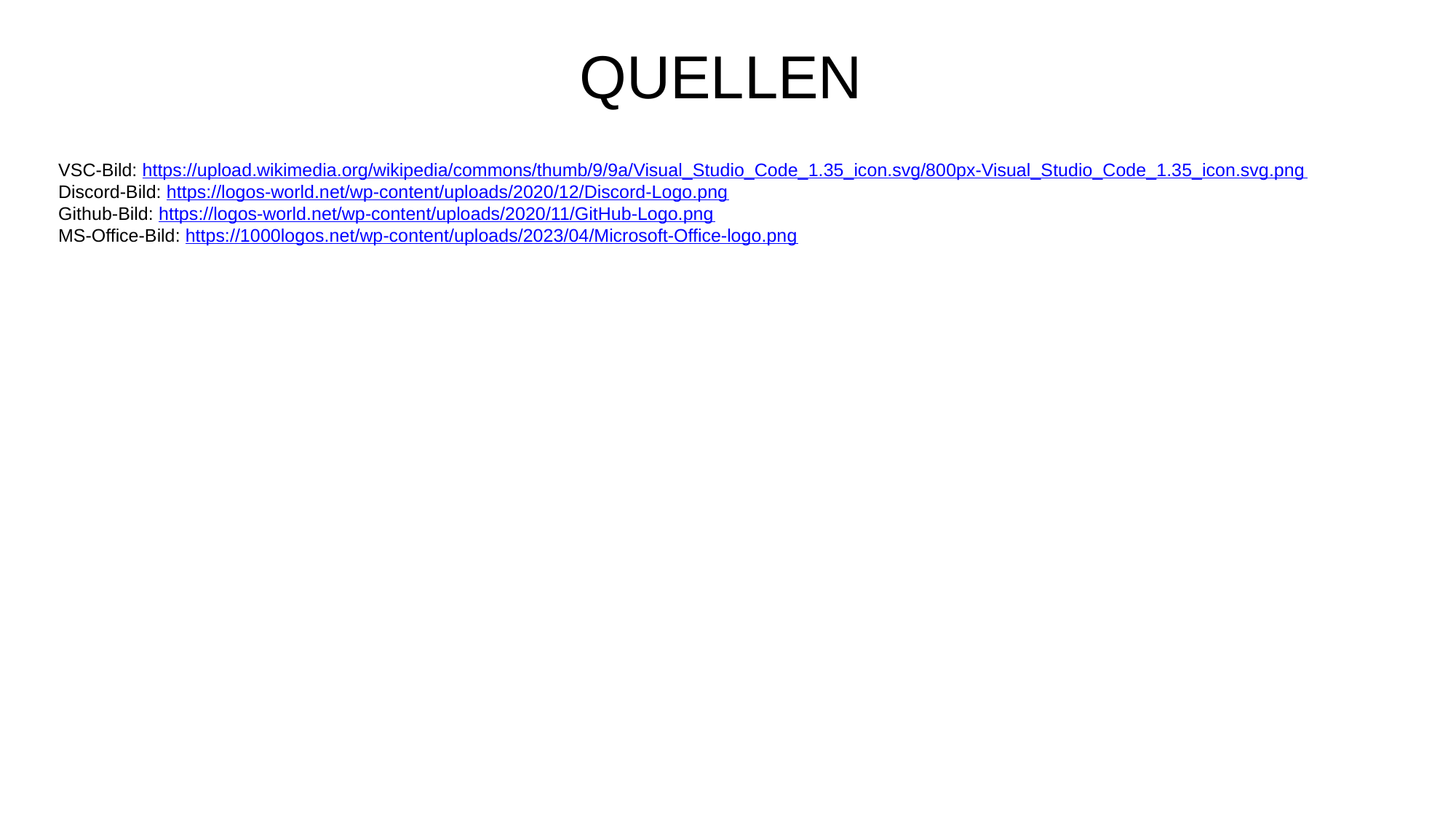

QUELLEN
VSC-Bild: https://upload.wikimedia.org/wikipedia/commons/thumb/9/9a/Visual_Studio_Code_1.35_icon.svg/800px-Visual_Studio_Code_1.35_icon.svg.png
Discord-Bild: https://logos-world.net/wp-content/uploads/2020/12/Discord-Logo.png
Github-Bild: https://logos-world.net/wp-content/uploads/2020/11/GitHub-Logo.png
MS-Office-Bild: https://1000logos.net/wp-content/uploads/2023/04/Microsoft-Office-logo.png